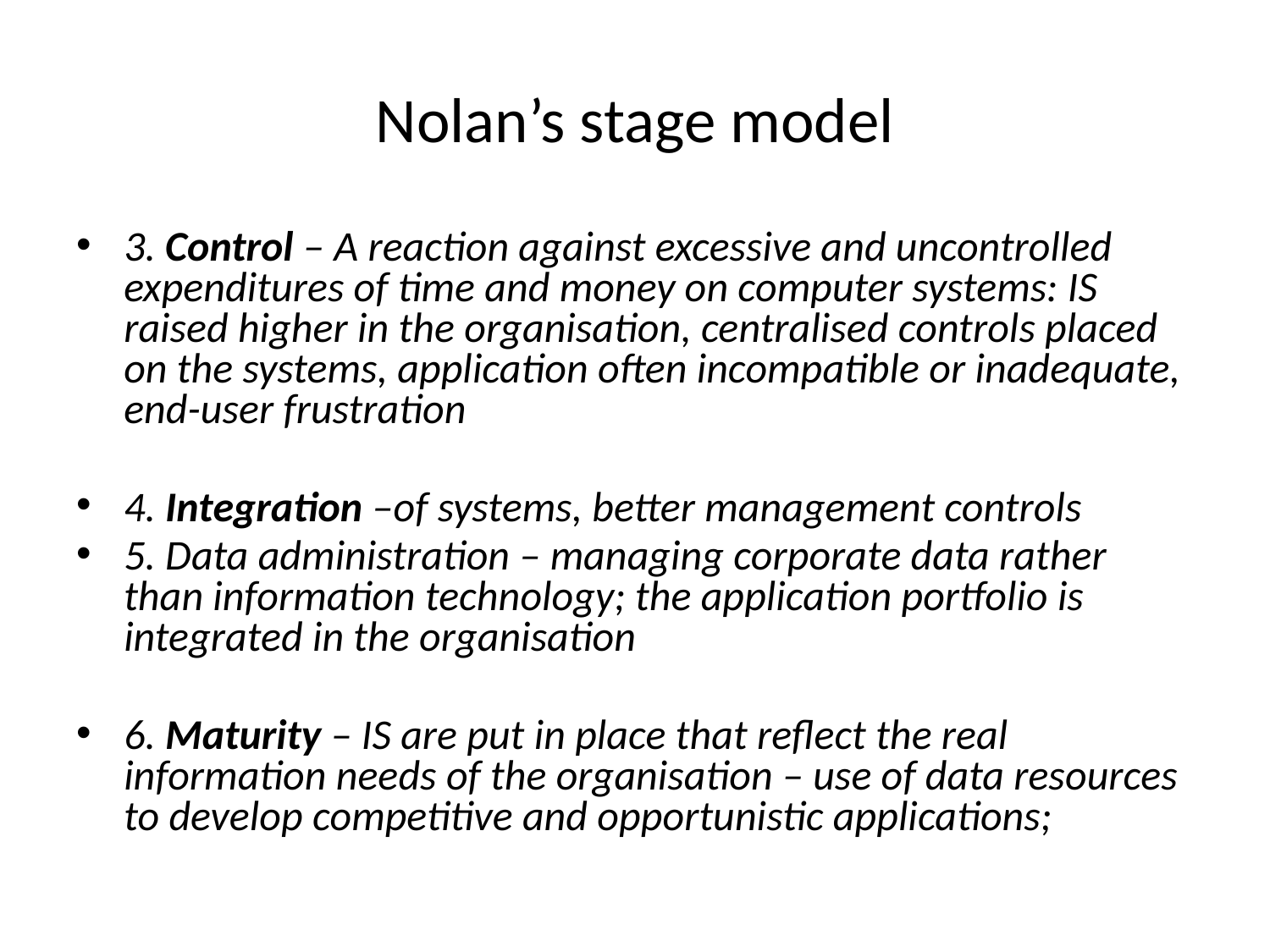

# Nolan’s stage model
3. Control – A reaction against excessive and uncontrolled expenditures of time and money on computer systems: IS raised higher in the organisation, centralised controls placed on the systems, application often incompatible or inadequate, end-user frustration

4. Integration –of systems, better management controls
5. Data administration – managing corporate data rather than information technology; the application portfolio is integrated in the organisation

6. Maturity – IS are put in place that reflect the real information needs of the organisation – use of data resources to develop competitive and opportunistic applications;